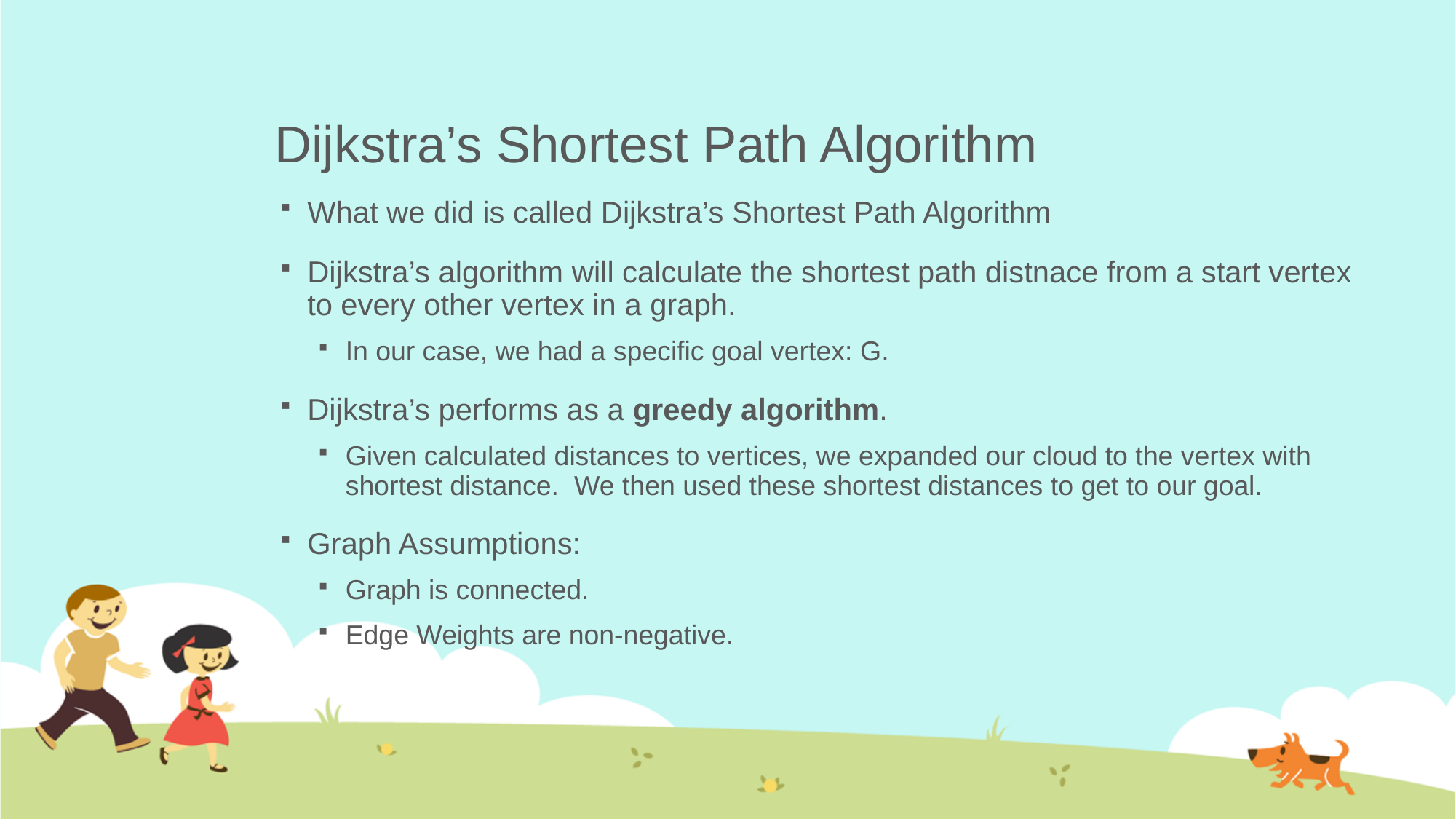

# Dijkstra’s Shortest Path Algorithm
What we did is called Dijkstra’s Shortest Path Algorithm
Dijkstra’s algorithm will calculate the shortest path distnace from a start vertex to every other vertex in a graph.
In our case, we had a specific goal vertex: G.
Dijkstra’s performs as a greedy algorithm.
Given calculated distances to vertices, we expanded our cloud to the vertex with shortest distance.  We then used these shortest distances to get to our goal.
Graph Assumptions:
Graph is connected.
Edge Weights are non-negative.